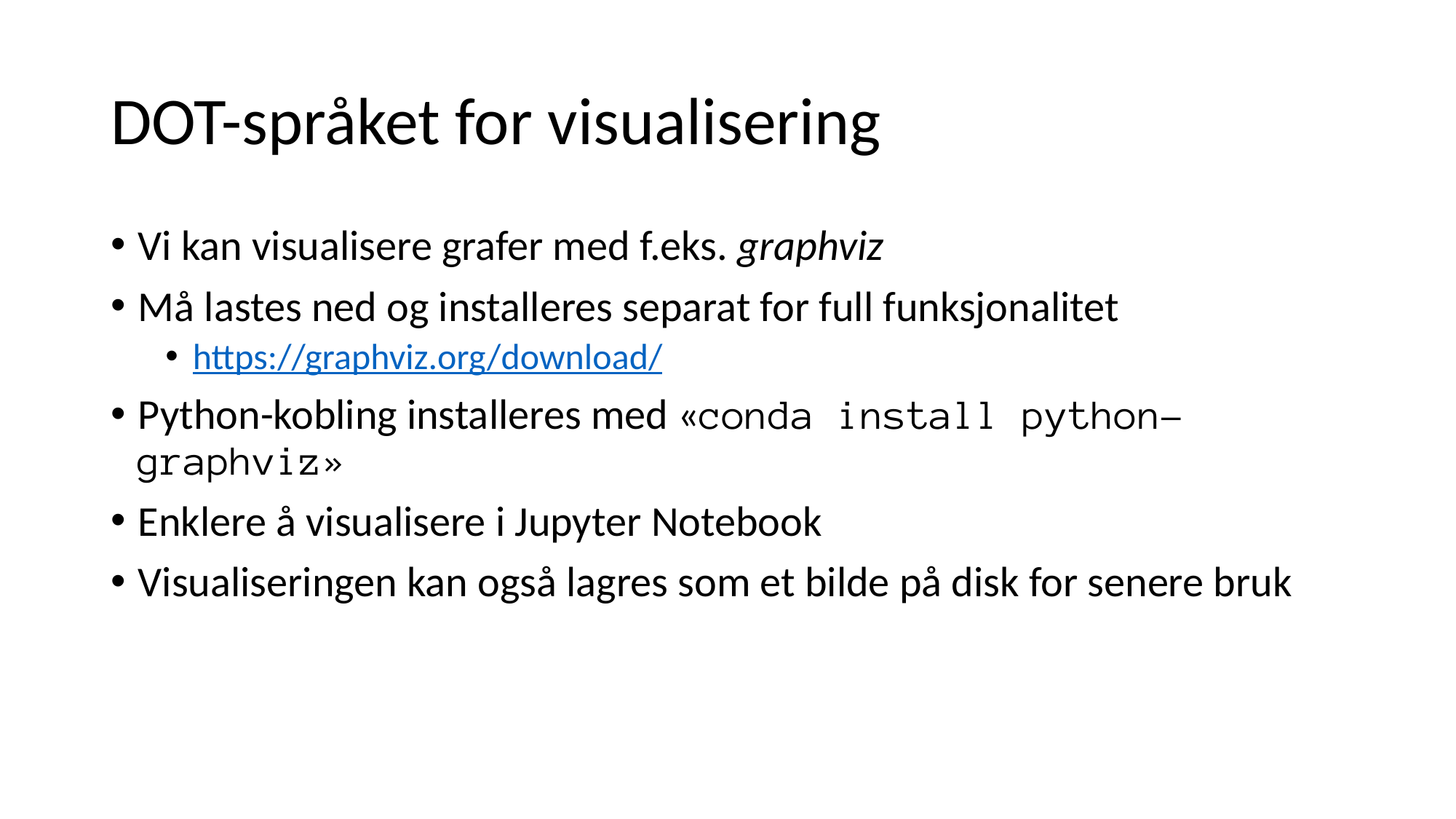

# DOT-språket for visualisering
Vi kan visualisere grafer med f.eks. graphviz
Må lastes ned og installeres separat for full funksjonalitet
https://graphviz.org/download/
Python-kobling installeres med «conda install python-graphviz»
Enklere å visualisere i Jupyter Notebook
Visualiseringen kan også lagres som et bilde på disk for senere bruk